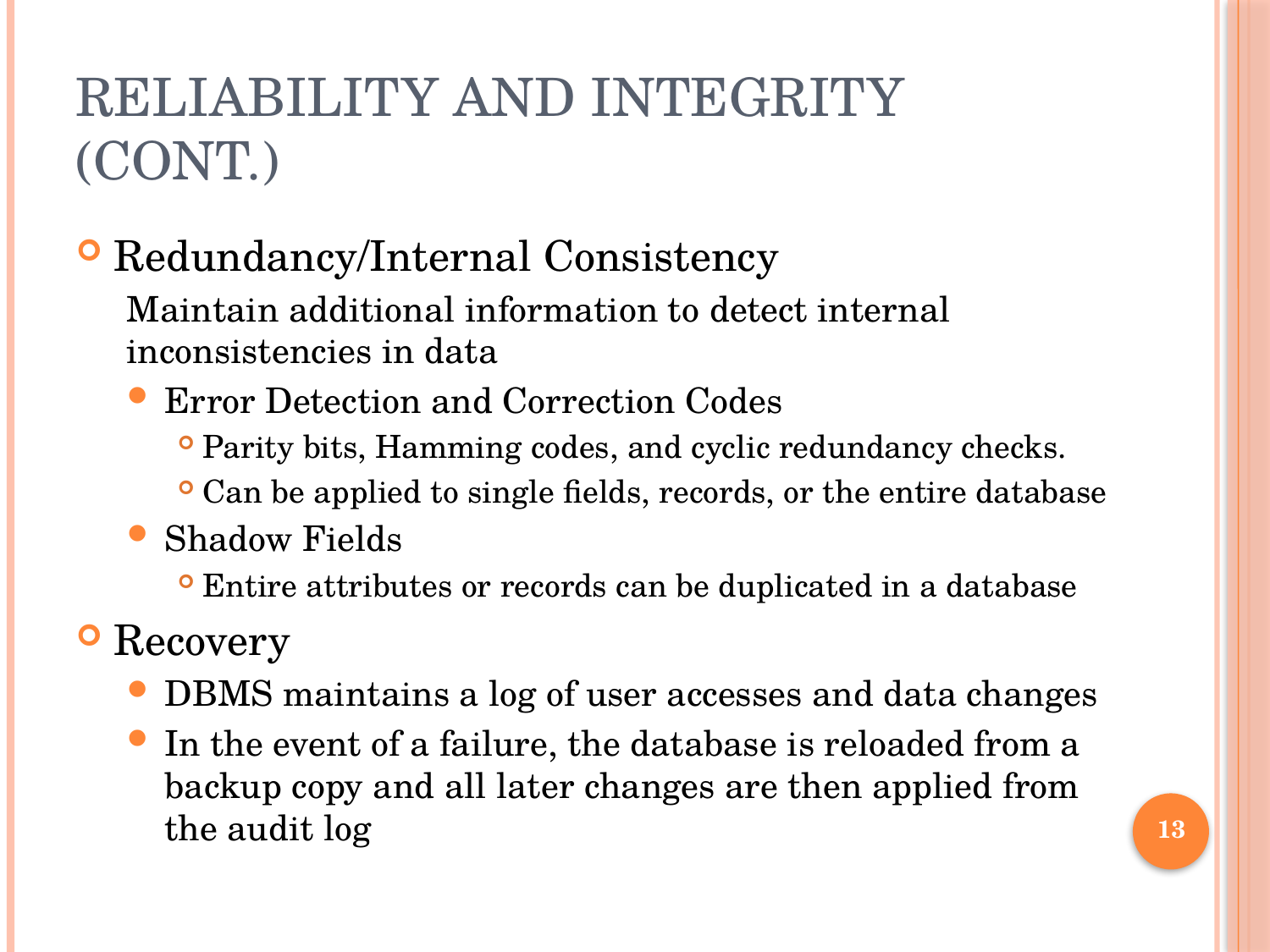

# Reliability and Integrity (cont.)
Redundancy/Internal Consistency
Maintain additional information to detect internal inconsistencies in data
Error Detection and Correction Codes
Parity bits, Hamming codes, and cyclic redundancy checks.
Can be applied to single fields, records, or the entire database
Shadow Fields
Entire attributes or records can be duplicated in a database
Recovery
DBMS maintains a log of user accesses and data changes
In the event of a failure, the database is reloaded from a backup copy and all later changes are then applied from the audit log

13